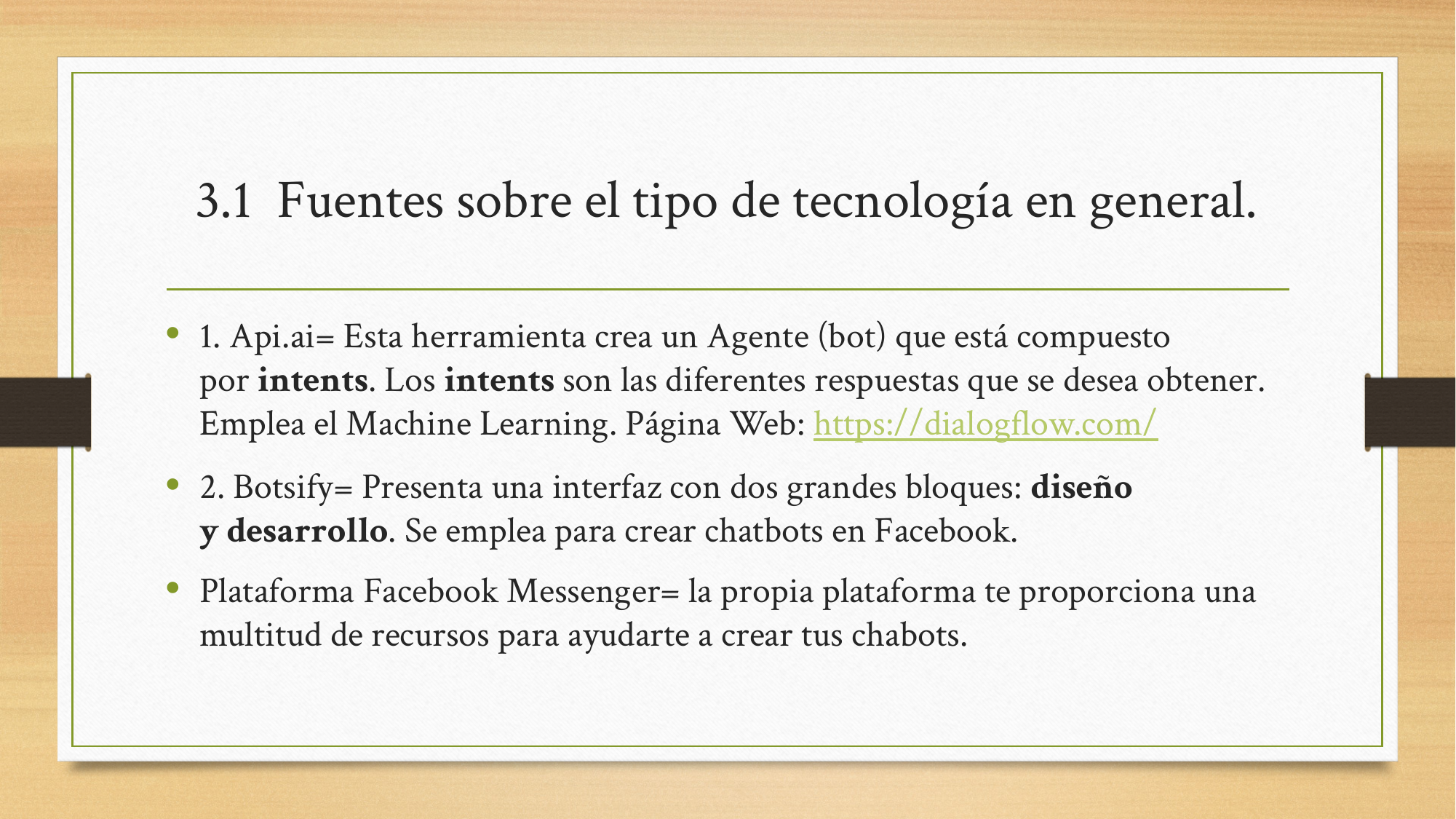

# 3.1  Fuentes sobre el tipo de tecnología en general.
1. Api.ai= Esta herramienta crea un Agente (bot) que está compuesto por intents. Los intents son las diferentes respuestas que se desea obtener. Emplea el Machine Learning. Página Web: https://dialogflow.com/
2. Botsify= Presenta una interfaz con dos grandes bloques: diseño y desarrollo. Se emplea para crear chatbots en Facebook.
Plataforma Facebook Messenger= la propia plataforma te proporciona una multitud de recursos para ayudarte a crear tus chabots.